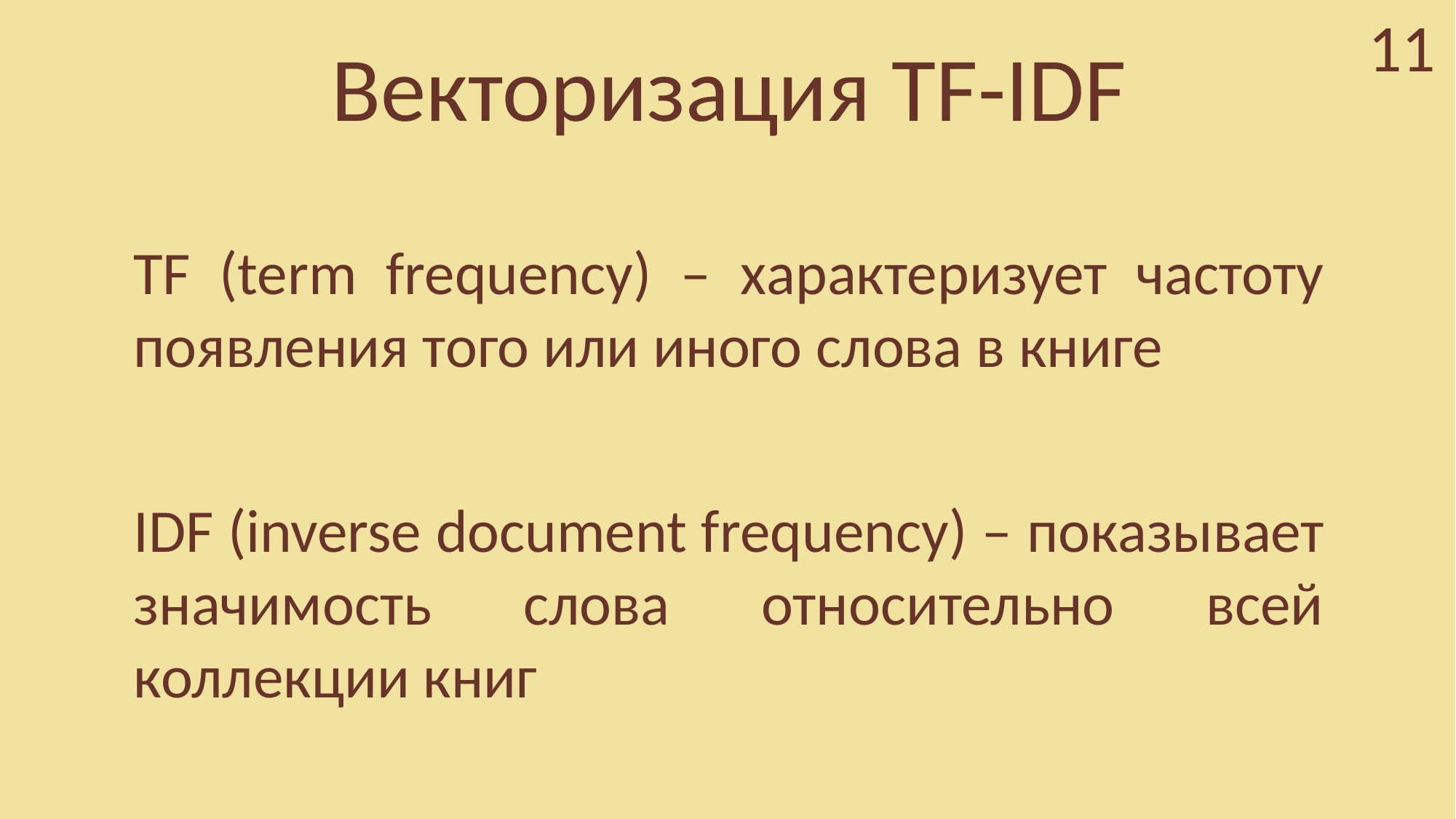

11
Векторизация TF-IDF
TF (term frequency) – характеризует частоту появления того или иного слова в книге
IDF (inverse document frequency) – показывает значимость слова относительно всей коллекции книг